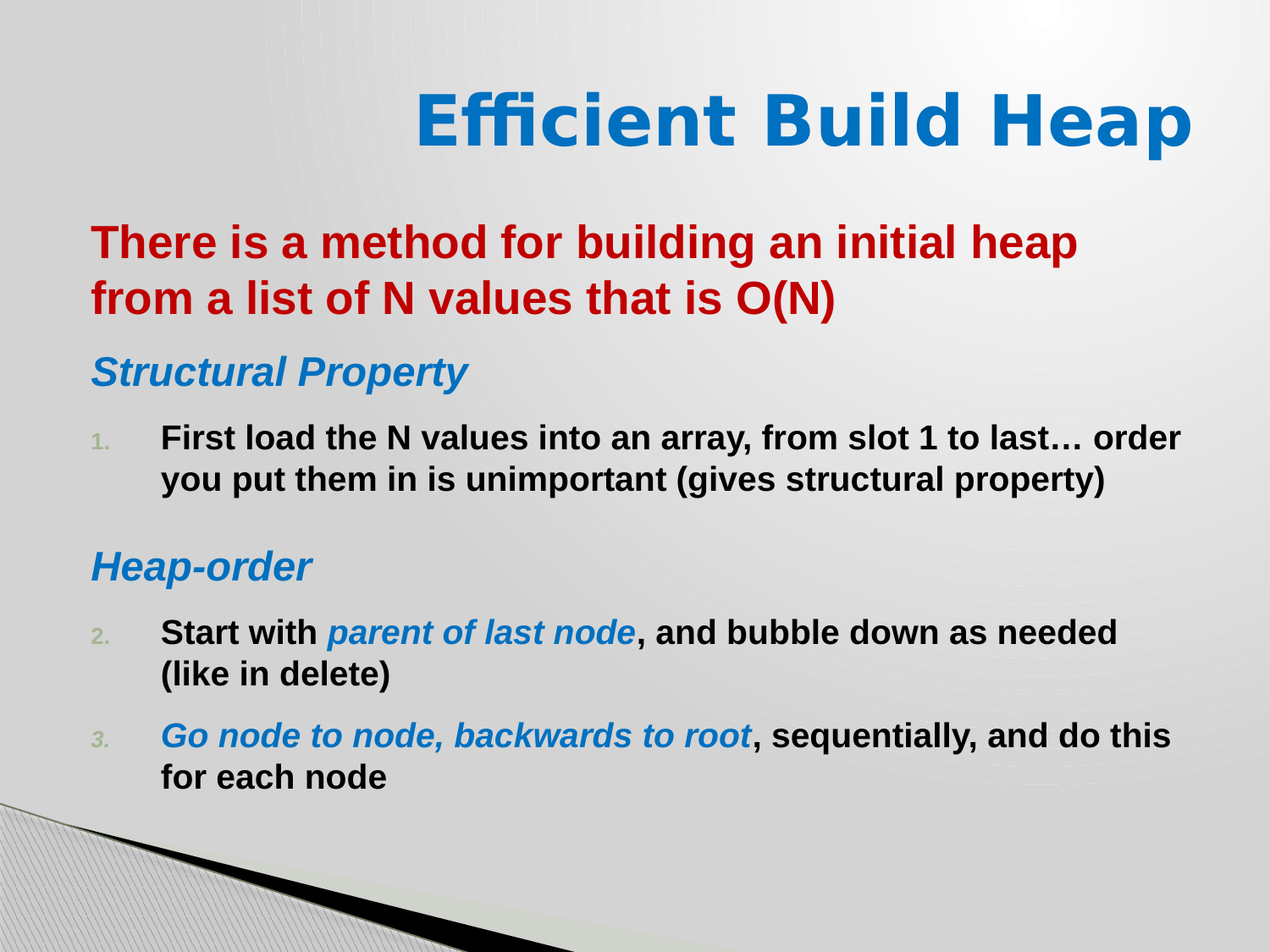

# Efficient Build Heap
There is a method for building an initial heap from a list of N values that is O(N)
Structural Property
First load the N values into an array, from slot 1 to last… order you put them in is unimportant (gives structural property)
Heap-order
Start with parent of last node, and bubble down as needed (like in delete)
Go node to node, backwards to root, sequentially, and do this for each node